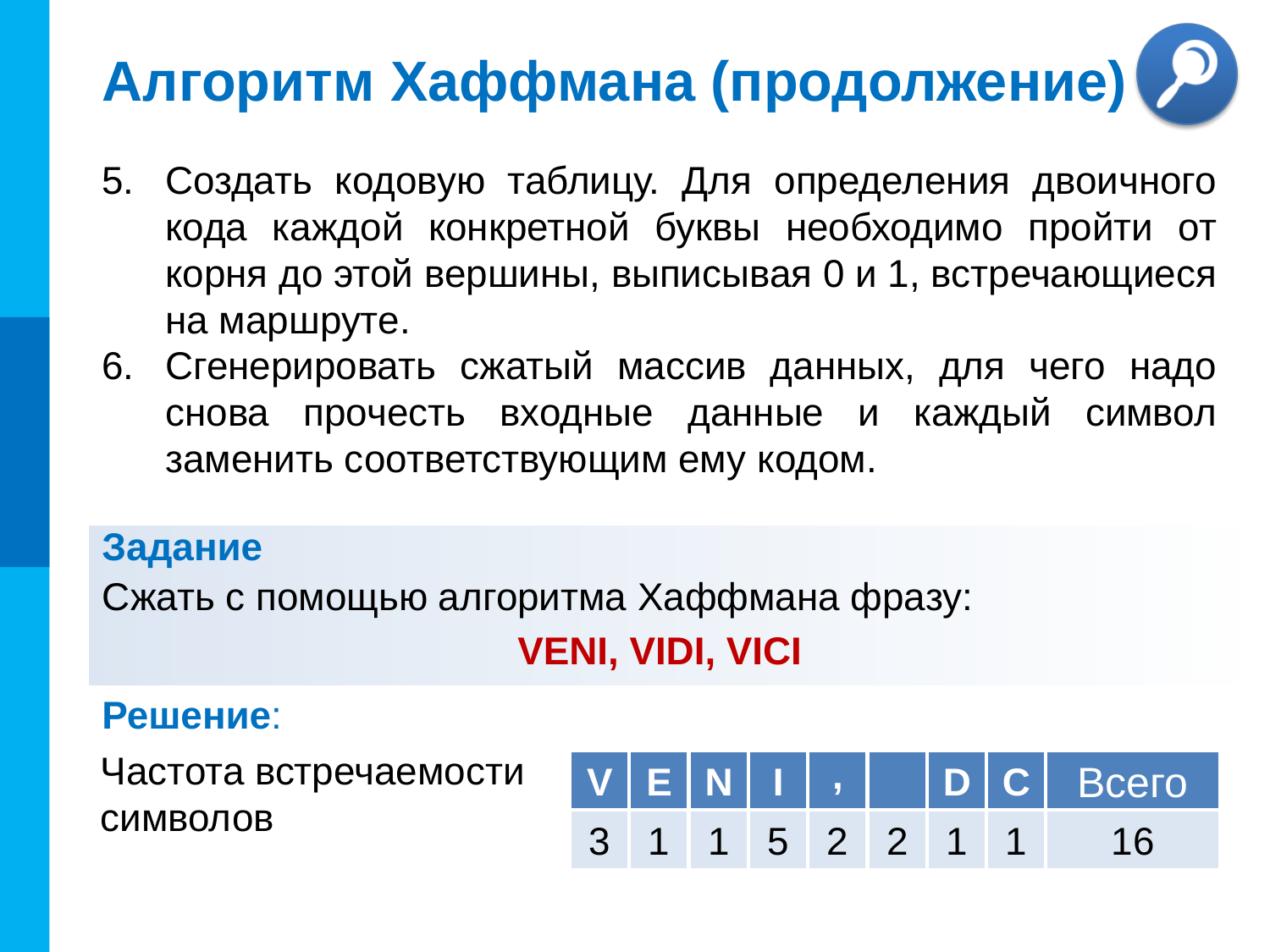

# Алгоритм Хаффмана (продолжение)
Создать кодовую таблицу. Для определения двоичного кода каждой конкретной буквы необходимо пройти от корня до этой вершины, выписывая 0 и 1, встречающиеся на маршруте.
Сгенерировать сжатый массив данных, для чего надо снова прочесть входные данные и каждый символ заменить соответствующим ему кодом.

Задание
Сжать с помощью алгоритма Хаффмана фразу:
VENI, VIDI, VICI
Решение:
Частота встречаемости символов
V
E
N
I
,

D
C
Всего
3
1
1
5
2
2
1
1
16